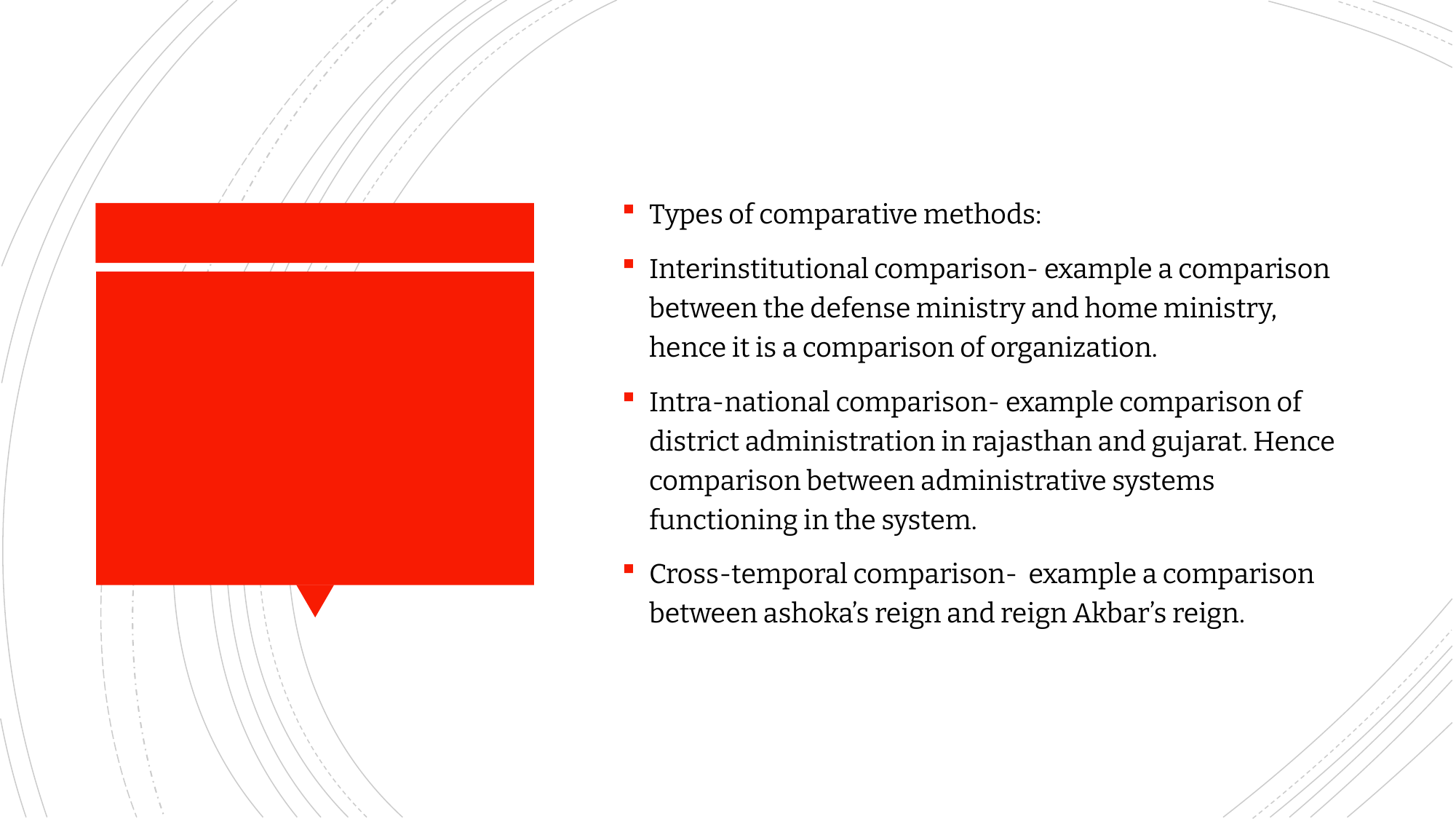

Types of comparative methods:
Interinstitutional comparison- example a comparison between the defense ministry and home ministry, hence it is a comparison of organization.
Intra-national comparison- example comparison of district administration in rajasthan and gujarat. Hence comparison between administrative systems functioning in the system.
Cross-temporal comparison-  example a comparison between ashoka’s reign and reign Akbar’s reign.
#